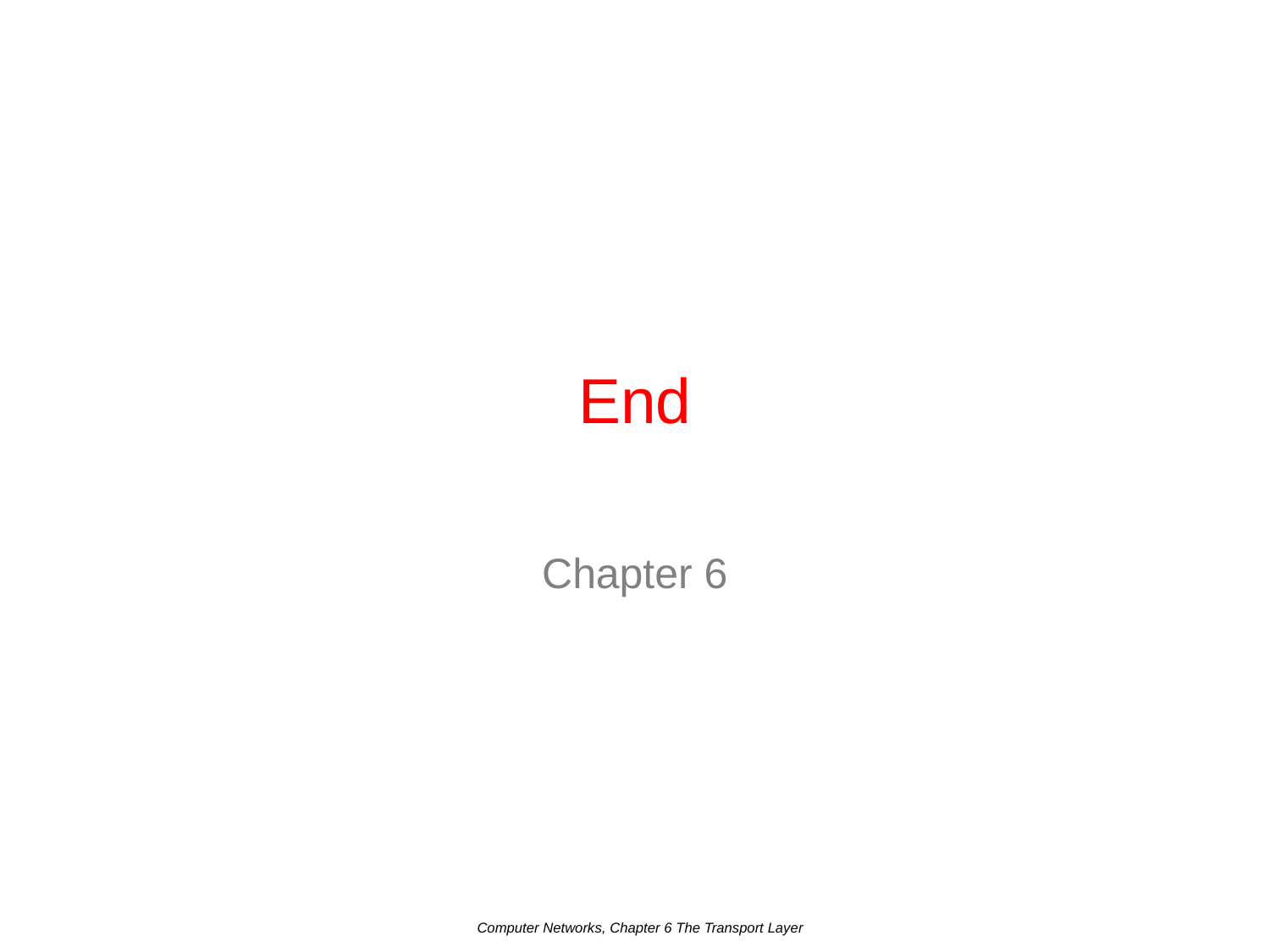

# End
Chapter 6
Computer Networks, Chapter 6 The Transport Layer